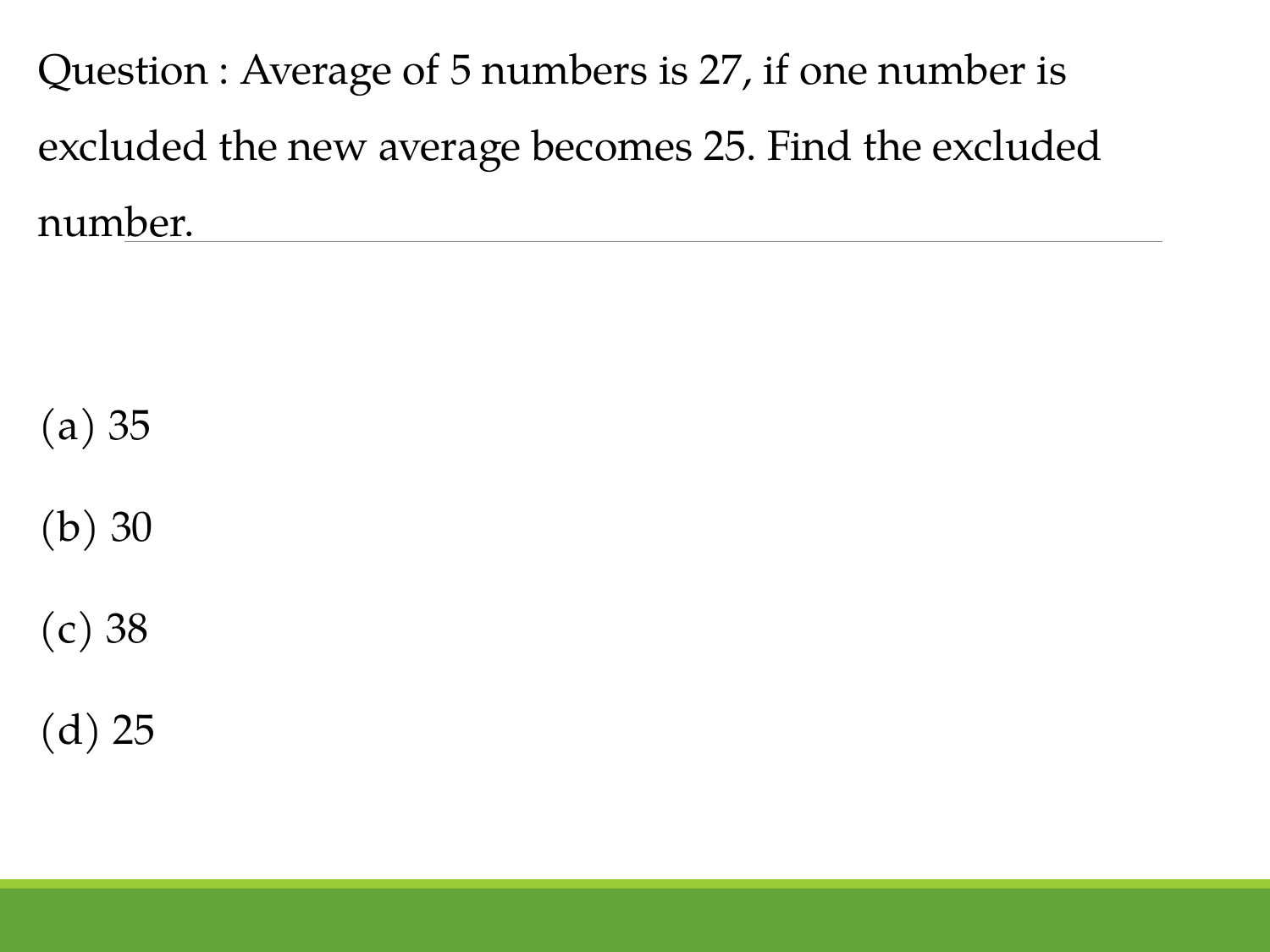

Question : Average of 5 numbers is 27, if one number is excluded the new average becomes 25. Find the excluded number.

 35

 30

 38

 25